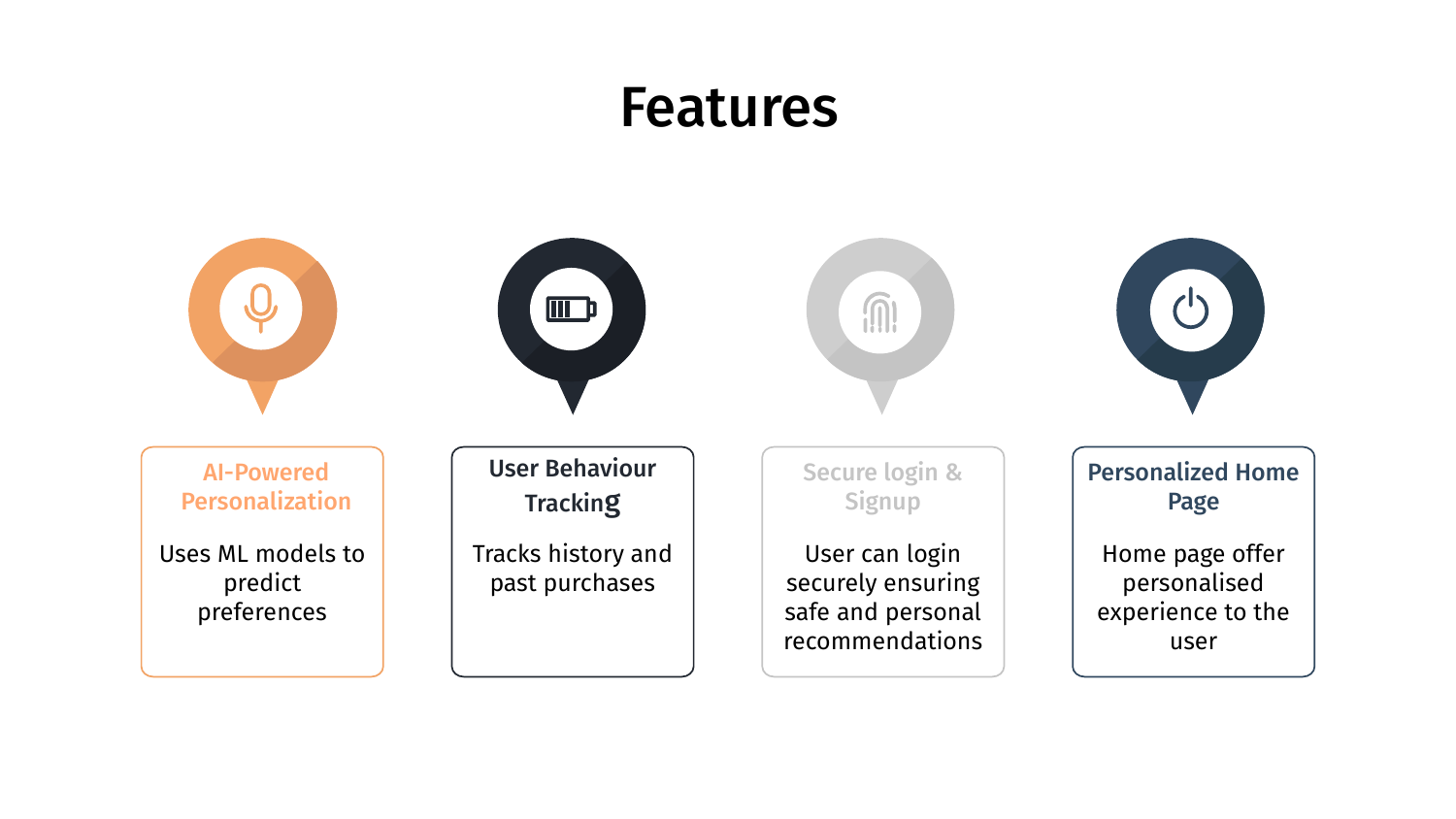

Features

AI-Powered Personalization

User Behaviour Tracking
Secure login & Signup
Personalized Home Page
Uses ML models to predict preferences
Tracks history and past purchases
User can login securely ensuring safe and personal recommendations
Home page offer personalised experience to the user